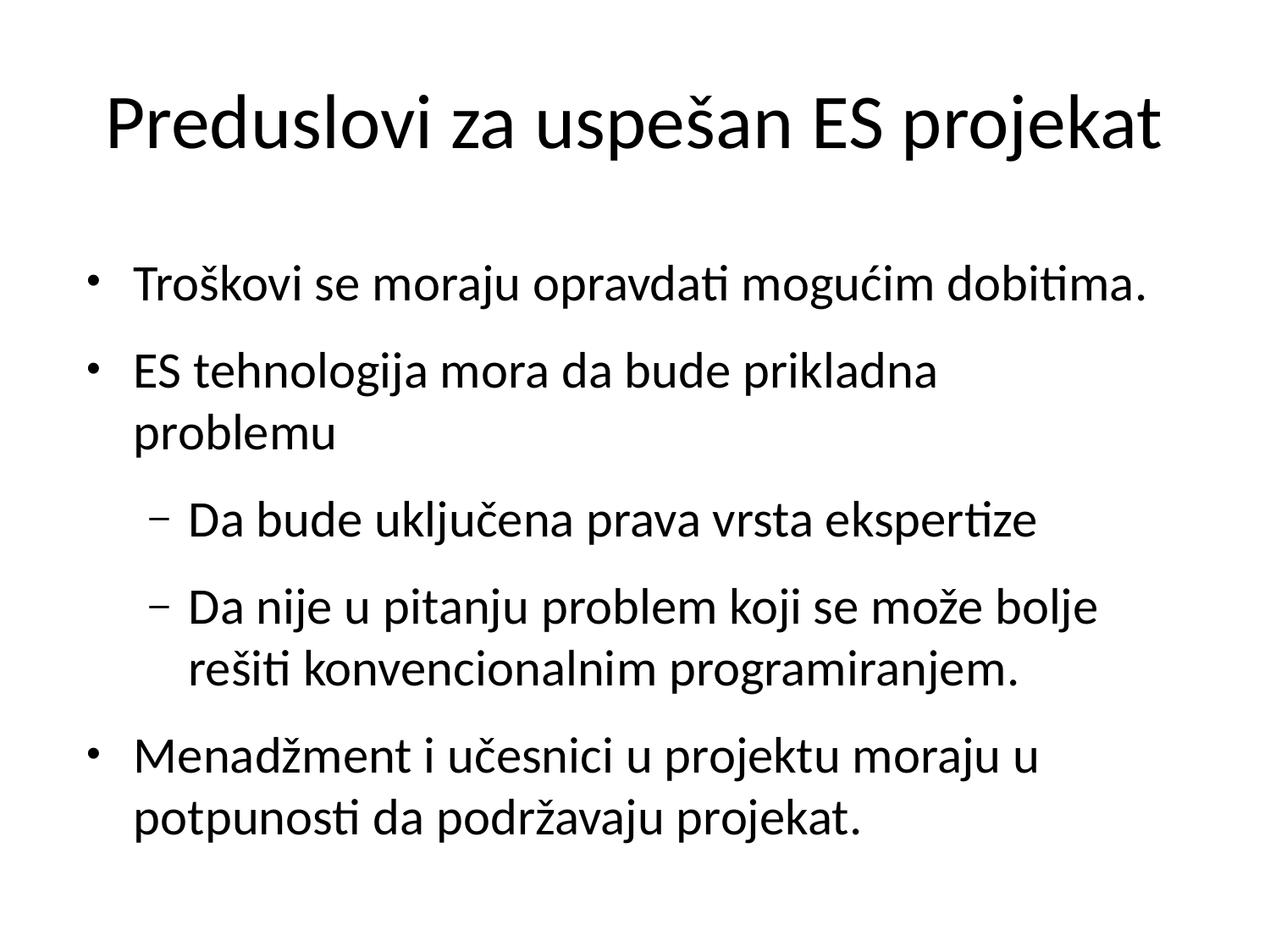

# Preduslovi za uspešan ES projekat
Troškovi se moraju opravdati mogućim dobitima.
ES tehnologija mora da bude prikladna problemu
Da bude uključena prava vrsta ekspertize
Da nije u pitanju problem koji se može bolje rešiti konvencionalnim programiranjem.
Menadžment i učesnici u projektu moraju u potpunosti da podržavaju projekat.